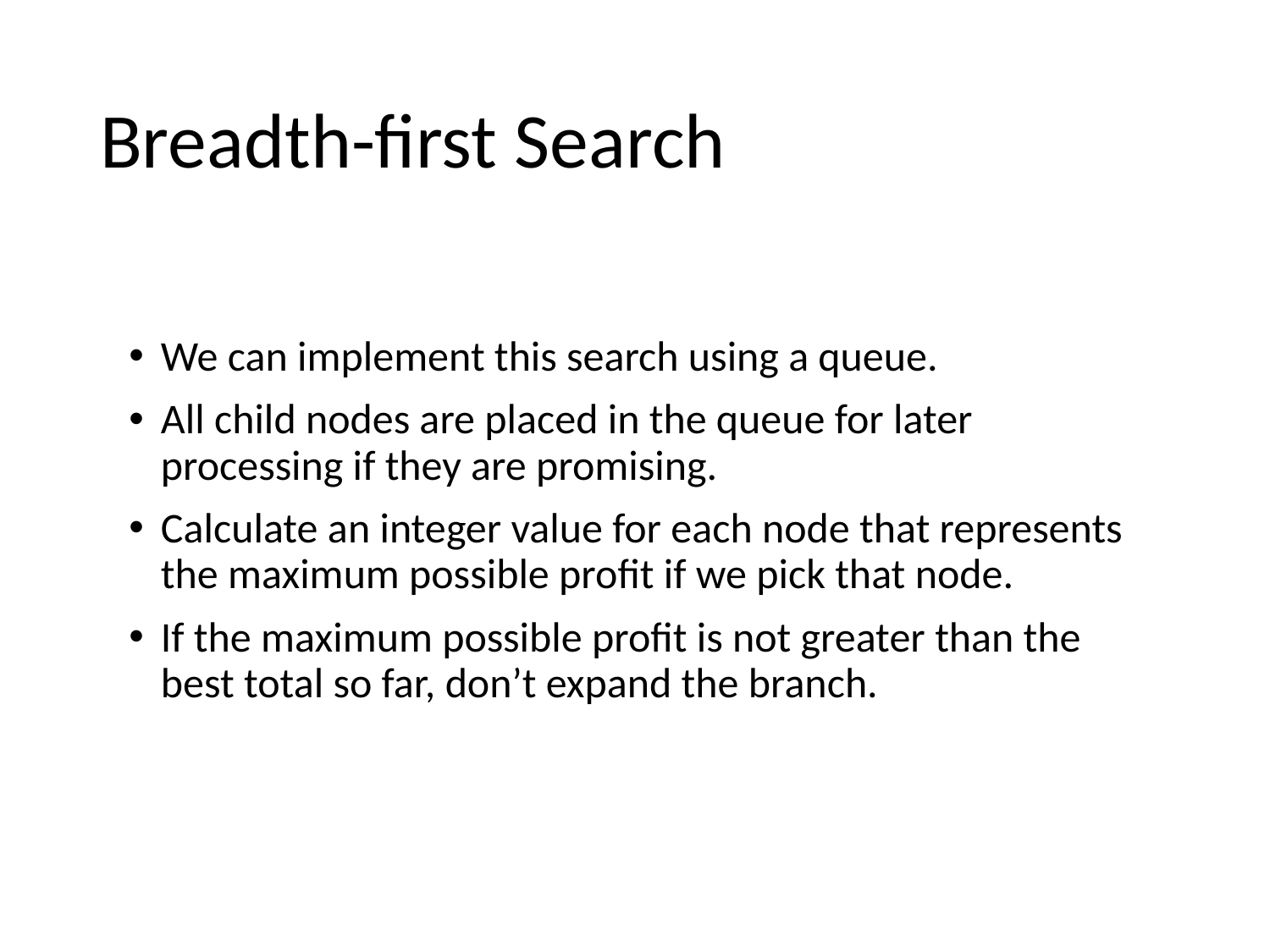

# Breadth-first Search
We can implement this search using a queue.
All child nodes are placed in the queue for later processing if they are promising.
Calculate an integer value for each node that represents the maximum possible profit if we pick that node.
If the maximum possible profit is not greater than the best total so far, don’t expand the branch.